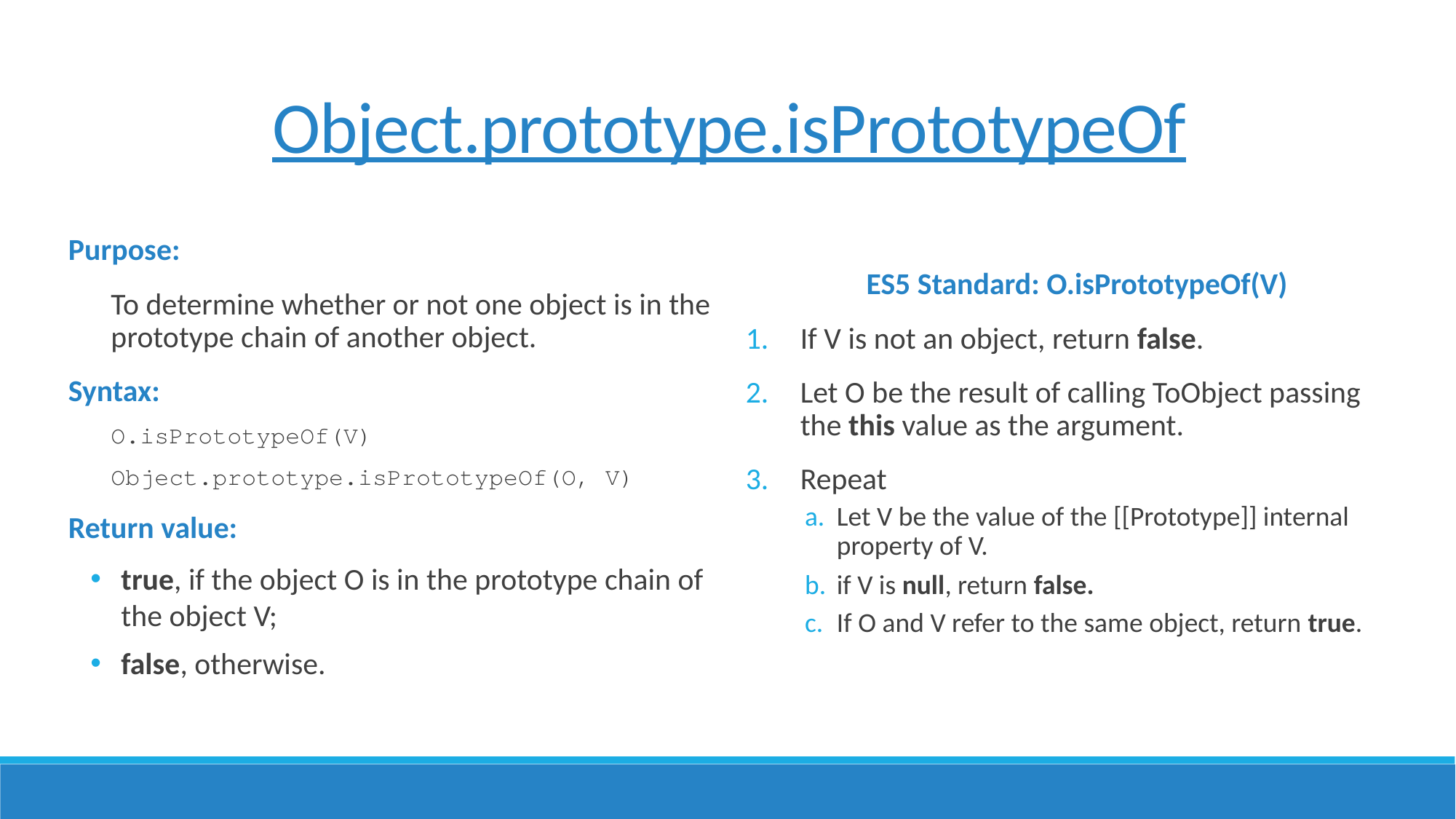

# Object.prototype.isPrototypeOf
Purpose:
To determine whether or not one object is in the prototype chain of another object.
Syntax:
O.isPrototypeOf(V)
Object.prototype.isPrototypeOf(O, V)
Return value:
true, if the object O is in the prototype chain of the object V;
false, otherwise.
ES5 Standard: O.isPrototypeOf(V)
If V is not an object, return false.
Let O be the result of calling ToObject passing the this value as the argument.
Repeat
Let V be the value of the [[Prototype]] internal property of V.
if V is null, return false.
If O and V refer to the same object, return true.